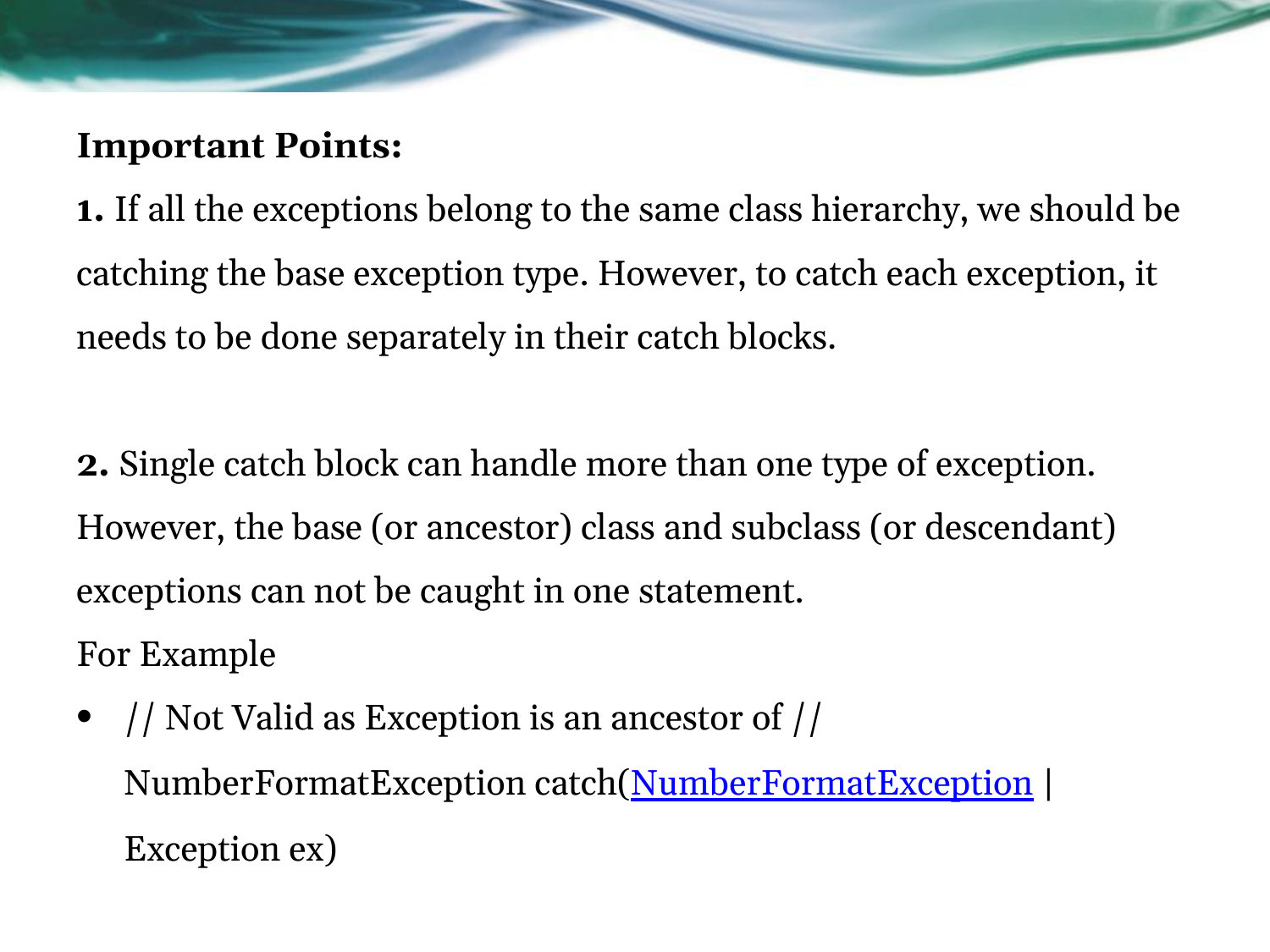

Important Points:
1. If all the exceptions belong to the same class hierarchy, we should be catching the base exception type. However, to catch each exception, it needs to be done separately in their catch blocks.

2. Single catch block can handle more than one type of exception. However, the base (or ancestor) class and subclass (or descendant) exceptions can not be caught in one statement.
For Example
// Not Valid as Exception is an ancestor of // NumberFormatException catch(NumberFormatException | Exception ex)